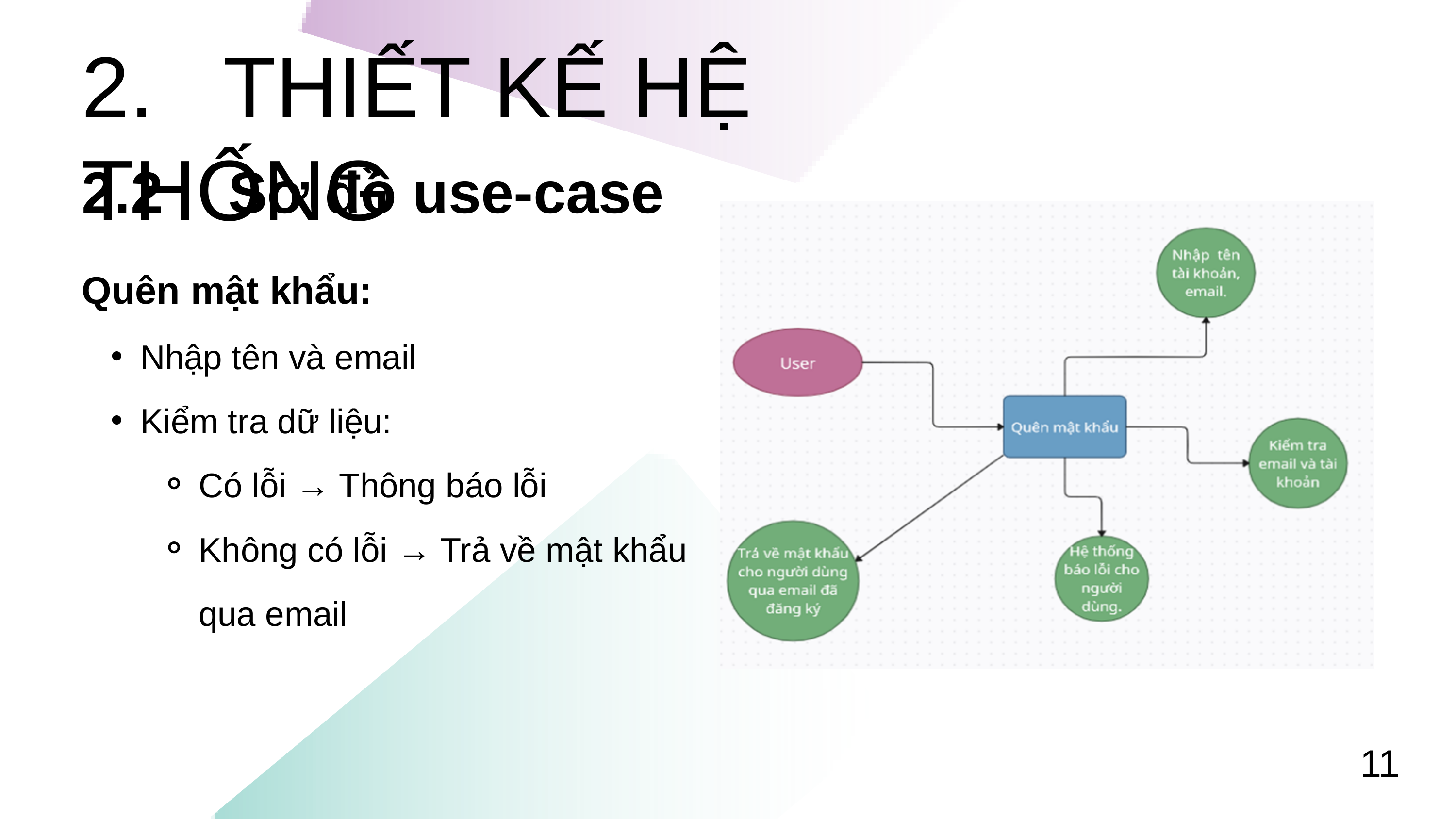

2.   THIẾT KẾ HỆ THỐNG
2.2    Sơ đồ use-case

Quên mật khẩu:
Nhập tên và email
Kiểm tra dữ liệu:
Có lỗi → Thông báo lỗi
Không có lỗi → Trả về mật khẩu qua email

11